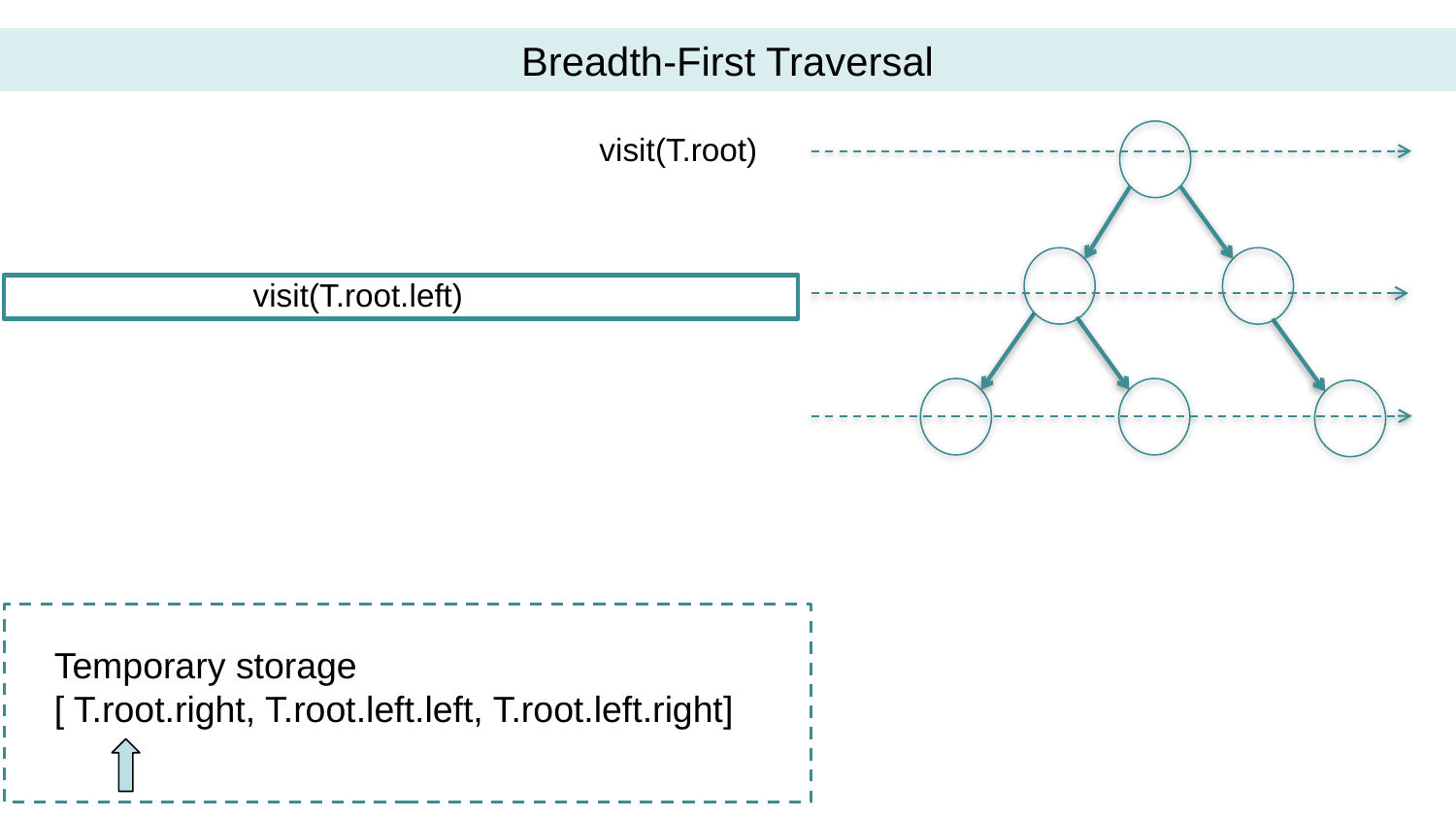

Breadth-First Traversal

visit(T.root)
visit(T.root.left)

Temporary storage
[ T.root.right, T.root.left.left, T.root.left.right]